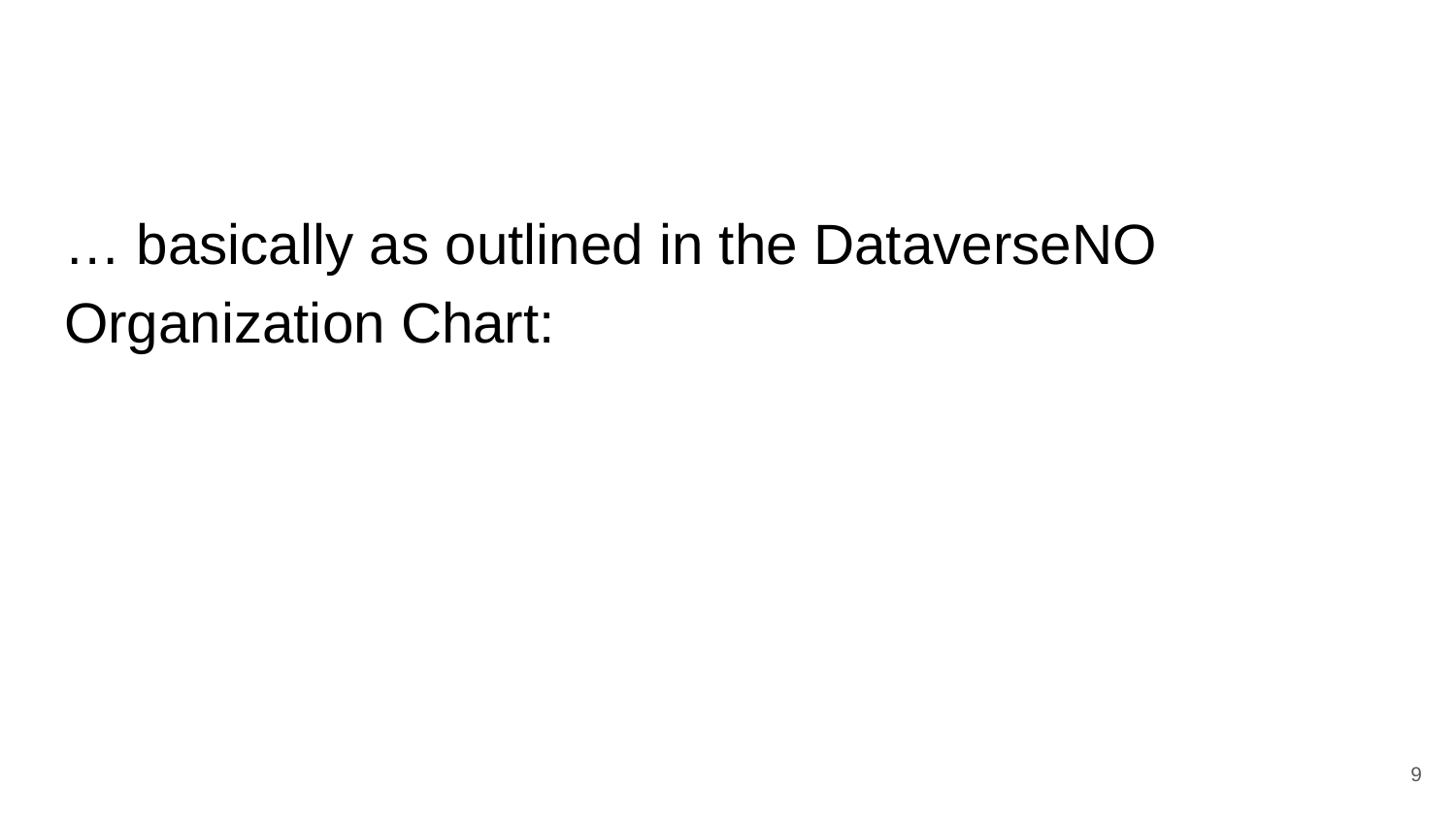

… basically as outlined in the DataverseNO Organization Chart:
9